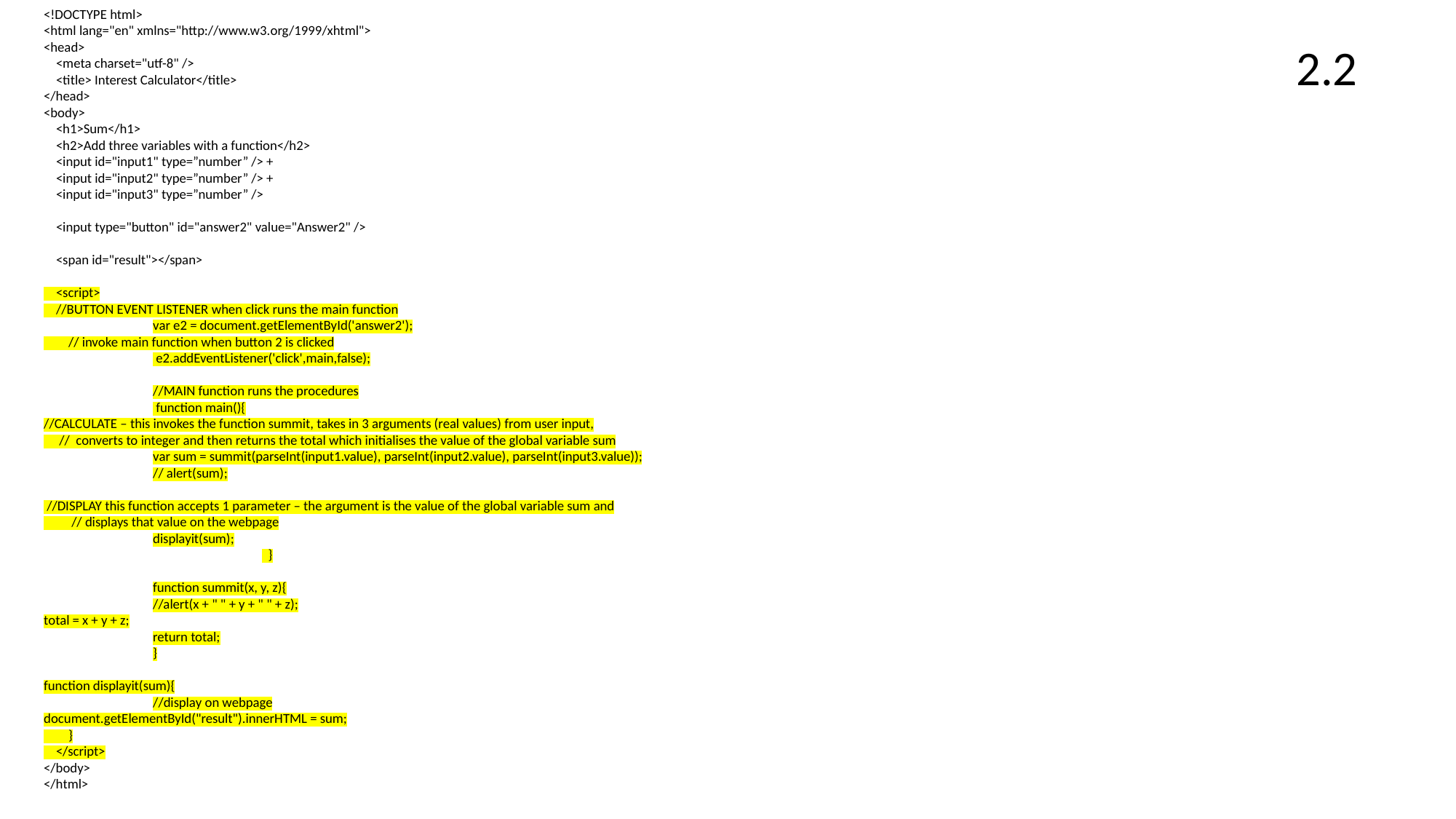

<!DOCTYPE html>
<html lang="en" xmlns="http://www.w3.org/1999/xhtml">
<head>
    <meta charset="utf-8" />
    <title> Interest Calculator</title>
</head>
<body>
    <h1>Sum</h1>
    <h2>Add three variables with a function</h2>
    <input id="input1" type=”number” /> +
    <input id="input2" type=”number” /> +
    <input id="input3" type=”number” />

    <input type="button" id="answer2" value="Answer2" />

    <span id="result"></span>

    <script>
    //BUTTON EVENT LISTENER when click runs the main function
	var e2 = document.getElementById('answer2');
        // invoke main function when button 2 is clicked
	 e2.addEventListener('click',main,false);

	//MAIN function runs the procedures
	 function main(){
//CALCULATE – this invokes the function summit, takes in 3 arguments (real values) from user input,
     //  converts to integer and then returns the total which initialises the value of the global variable sum
	var sum = summit(parseInt(input1.value), parseInt(input2.value), parseInt(input3.value));
	// alert(sum);

 //DISPLAY this function accepts 1 parameter – the argument is the value of the global variable sum and
         // displays that value on the webpage
	displayit(sum);
		  }

	function summit(x, y, z){
	//alert(x + " " + y + " " + z);
total = x + y + z;
	return total;
	}

function displayit(sum){
	//display on webpage
document.getElementById("result").innerHTML = sum;
        }
    </script>
</body>
</html>

2.2